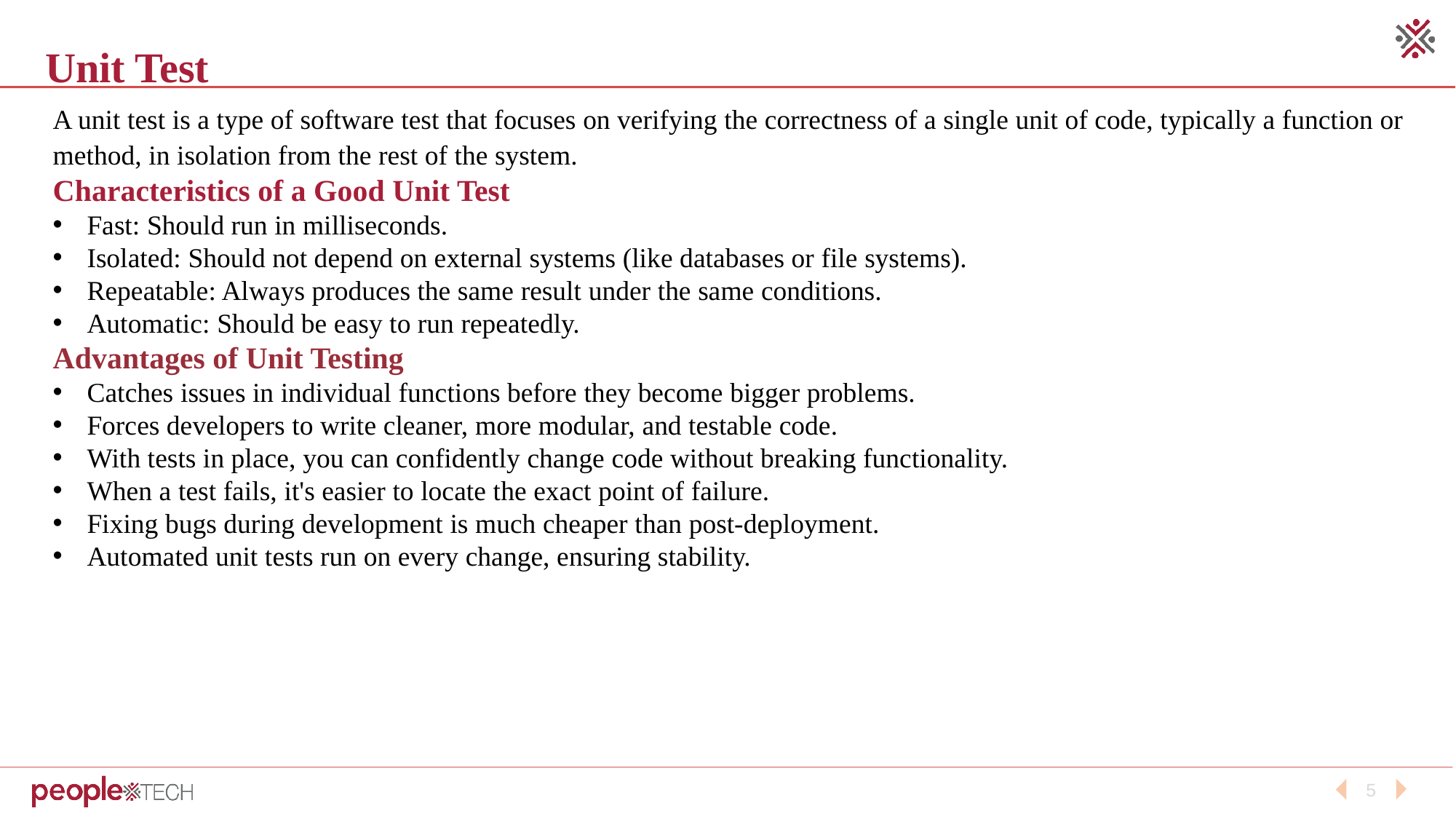

Unit Test
A unit test is a type of software test that focuses on verifying the correctness of a single unit of code, typically a function or method, in isolation from the rest of the system.
Characteristics of a Good Unit Test
Fast: Should run in milliseconds.
Isolated: Should not depend on external systems (like databases or file systems).
Repeatable: Always produces the same result under the same conditions.
Automatic: Should be easy to run repeatedly.
Advantages of Unit Testing
Catches issues in individual functions before they become bigger problems.
Forces developers to write cleaner, more modular, and testable code.
With tests in place, you can confidently change code without breaking functionality.
When a test fails, it's easier to locate the exact point of failure.
Fixing bugs during development is much cheaper than post-deployment.
Automated unit tests run on every change, ensuring stability.